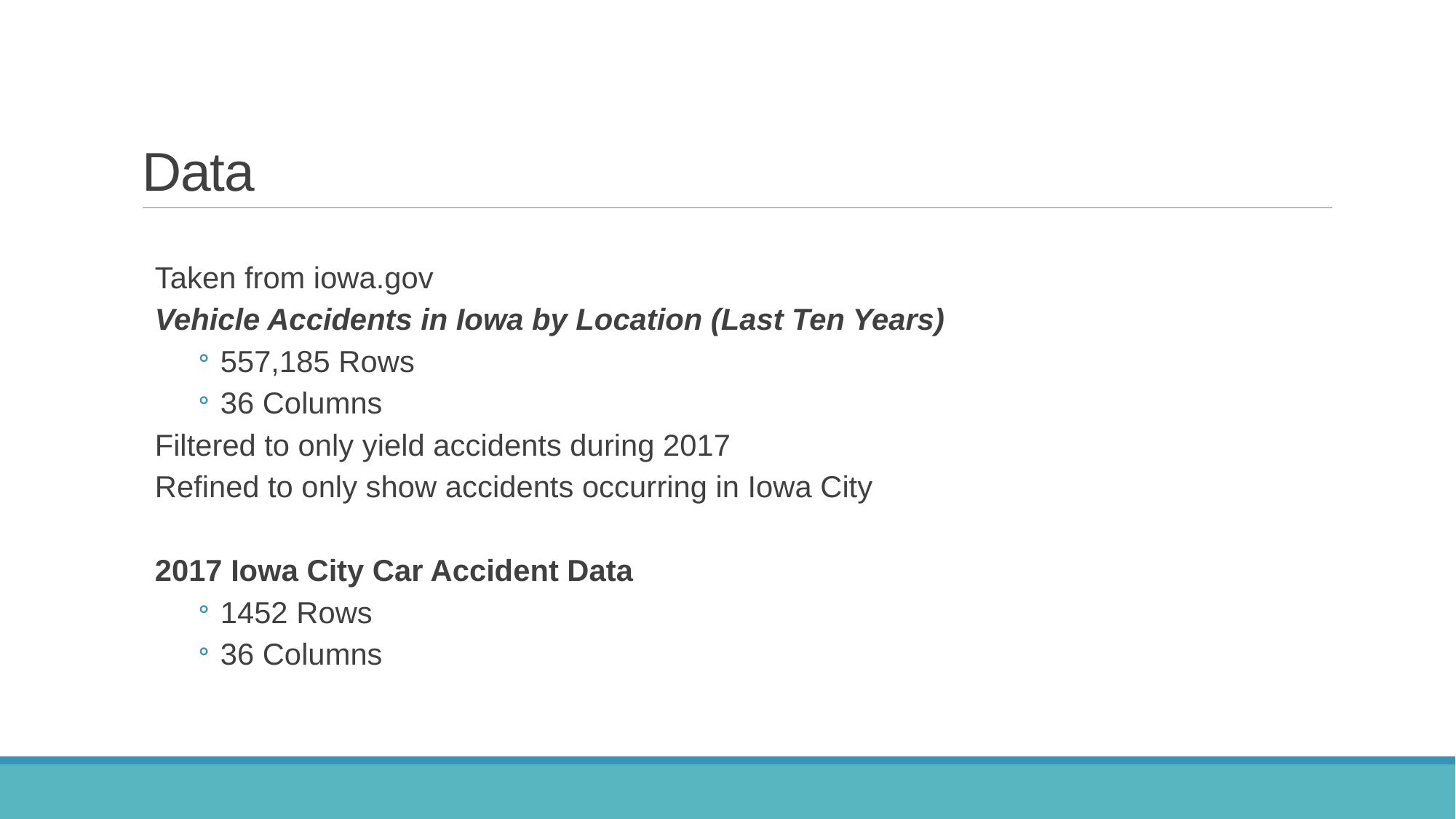

# Data
Taken from iowa.gov
Vehicle Accidents in Iowa by Location (Last Ten Years)
557,185 Rows
36 Columns
Filtered to only yield accidents during 2017
Refined to only show accidents occurring in Iowa City

2017 Iowa City Car Accident Data
1452 Rows
36 Columns